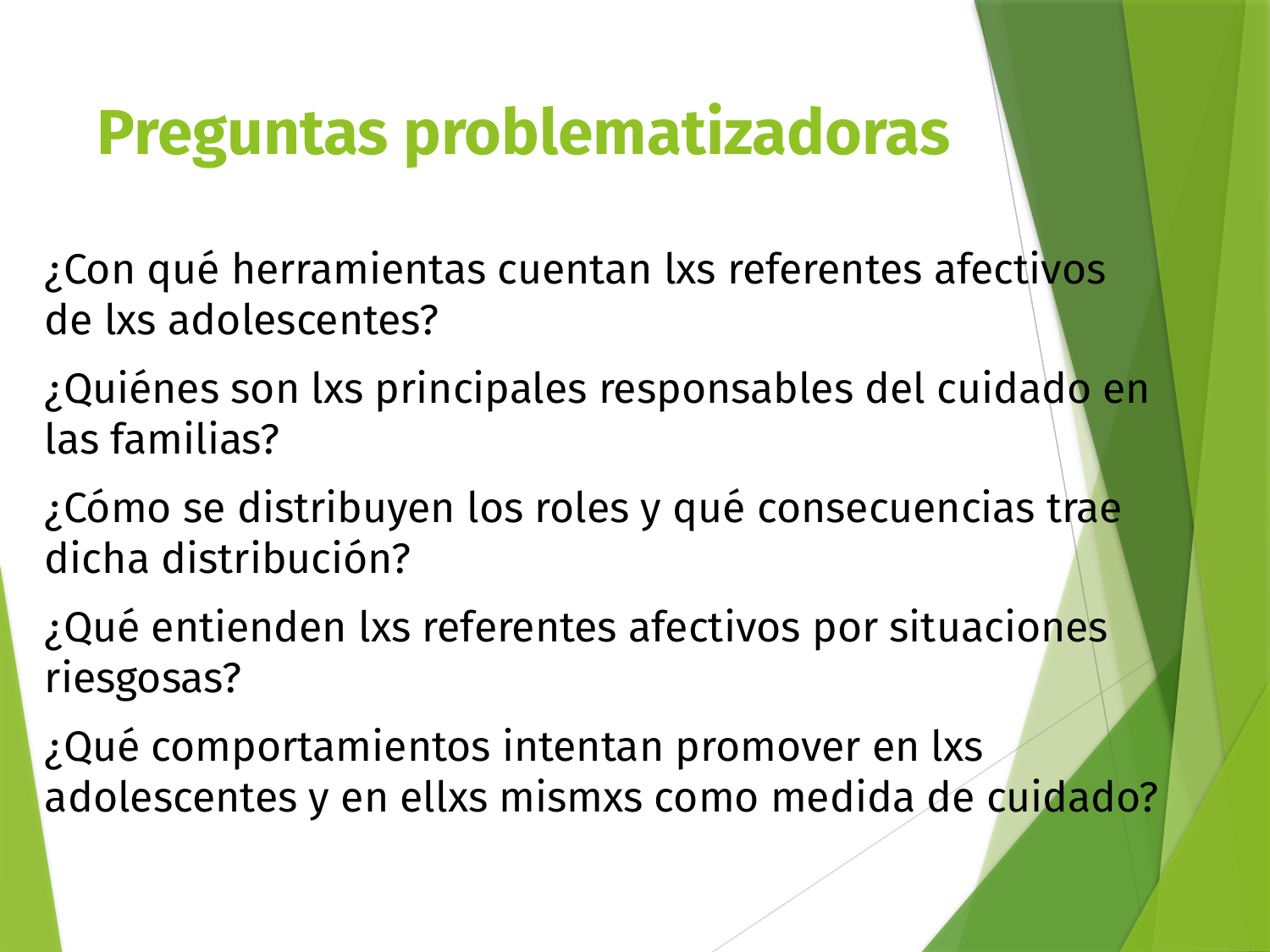

# Preguntas problematizadoras

¿Con qué herramientas cuentan lxs referentes afectivos de lxs adolescentes?
¿Quiénes son lxs principales responsables del cuidado en las familias?
¿Cómo se distribuyen los roles y qué consecuencias trae dicha distribución?
¿Qué entienden lxs referentes afectivos por situaciones riesgosas?
¿Qué comportamientos intentan promover en lxs adolescentes y en ellxs mismxs como medida de cuidado?